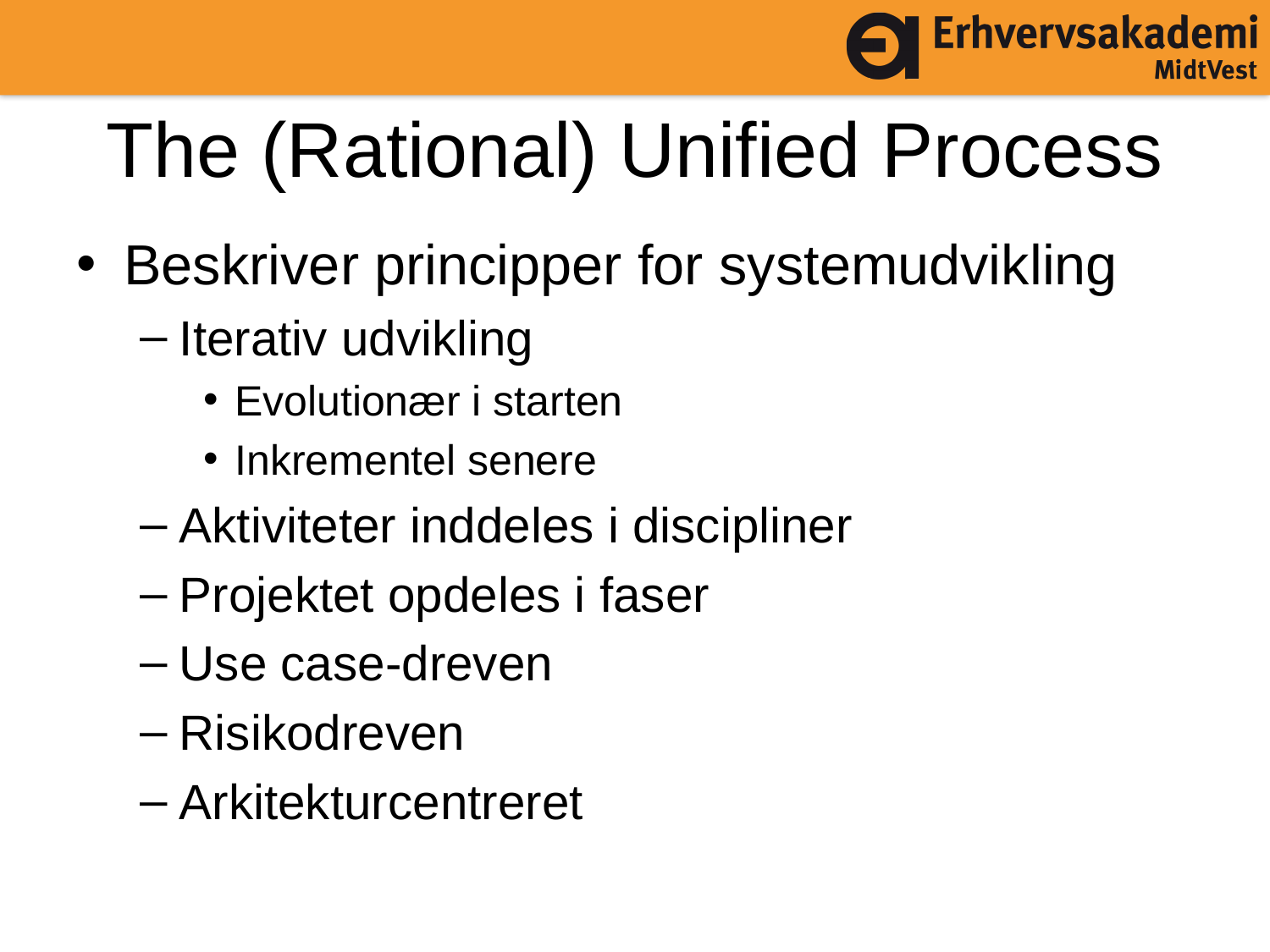

# The (Rational) Unified Process
Beskriver principper for systemudvikling
Iterativ udvikling
Evolutionær i starten
Inkrementel senere
Aktiviteter inddeles i discipliner
Projektet opdeles i faser
Use case-dreven
Risikodreven
Arkitekturcentreret